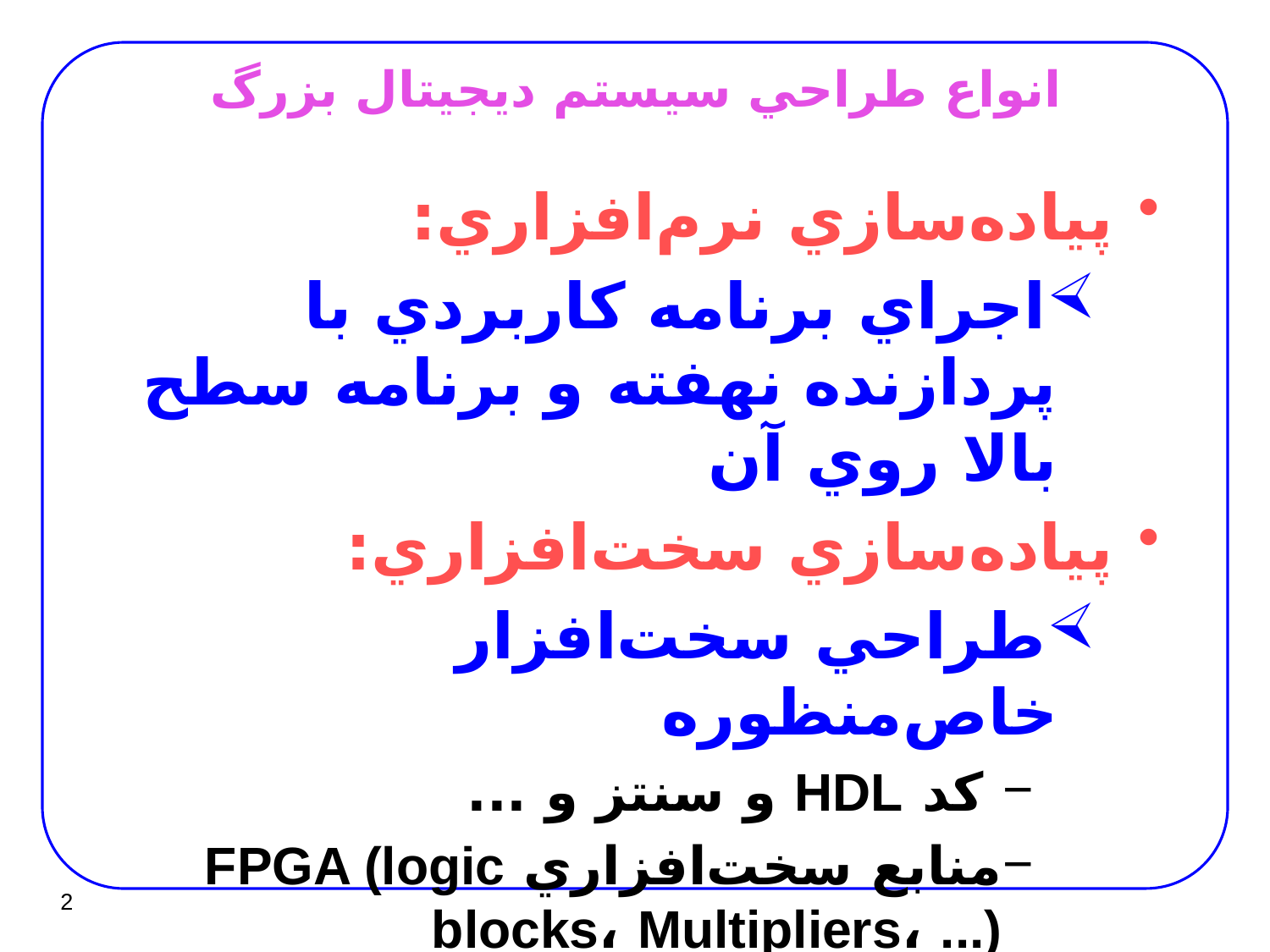

# انواع طراحي سيستم ديجيتال بزرگ
پياده‌سازي نرم‌افزاري:
اجراي برنامه کاربردي با پردازنده نهفته و برنامه سطح بالا روي آن
پياده‌سازي سخت‌افزاري:
طراحي سخت‌افزار خاص‌منظوره
 کد HDL و سنتز و ...
منابع سخت‌افزاري FPGA (logic blocks، Multipliers، ...)

2